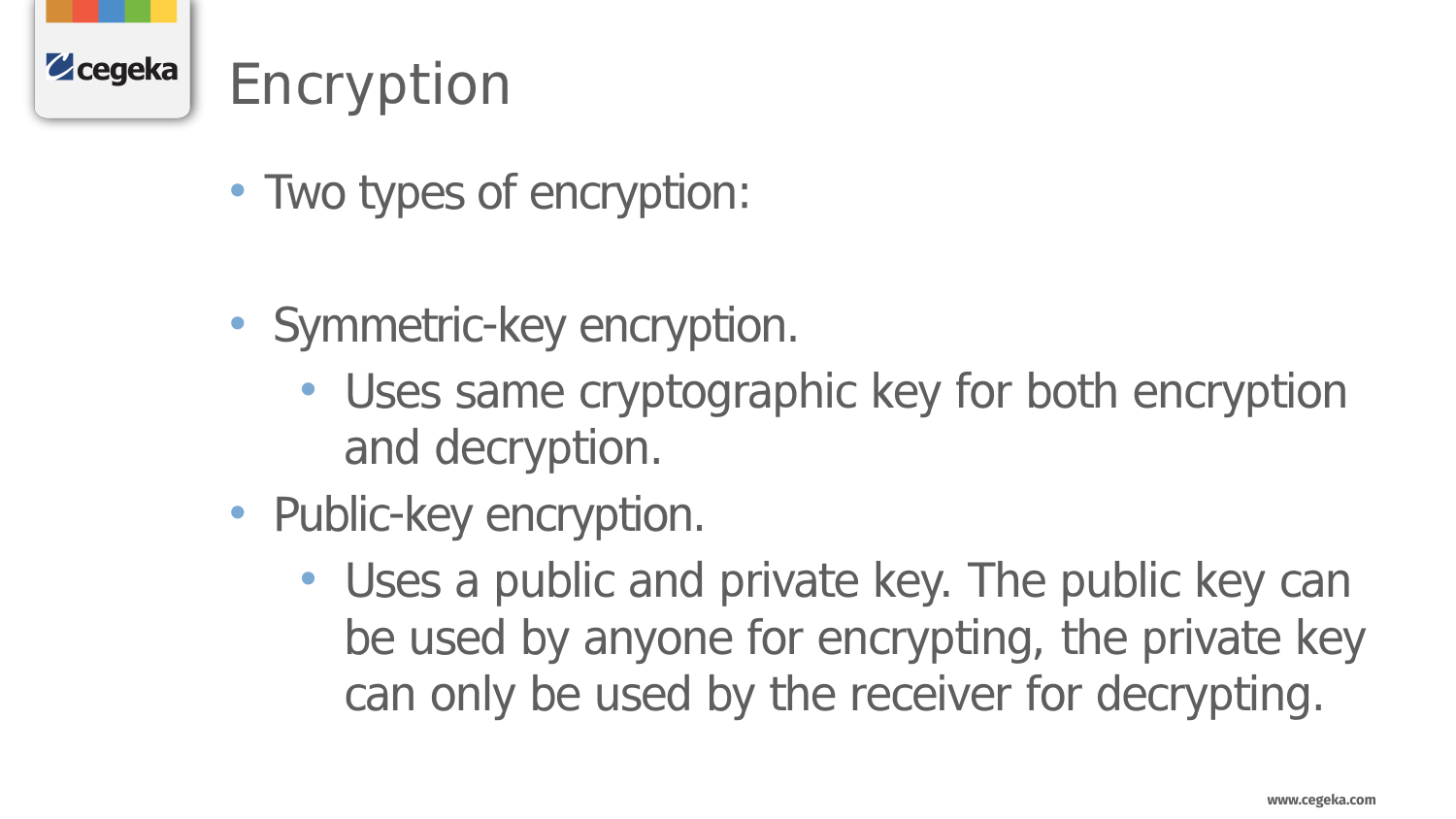

# Encryption
Two types of encryption:

Symmetric-key encryption.
Uses same cryptographic key for both encryption and decryption.
Public-key encryption.
Uses a public and private key. The public key can be used by anyone for encrypting, the private key can only be used by the receiver for decrypting.